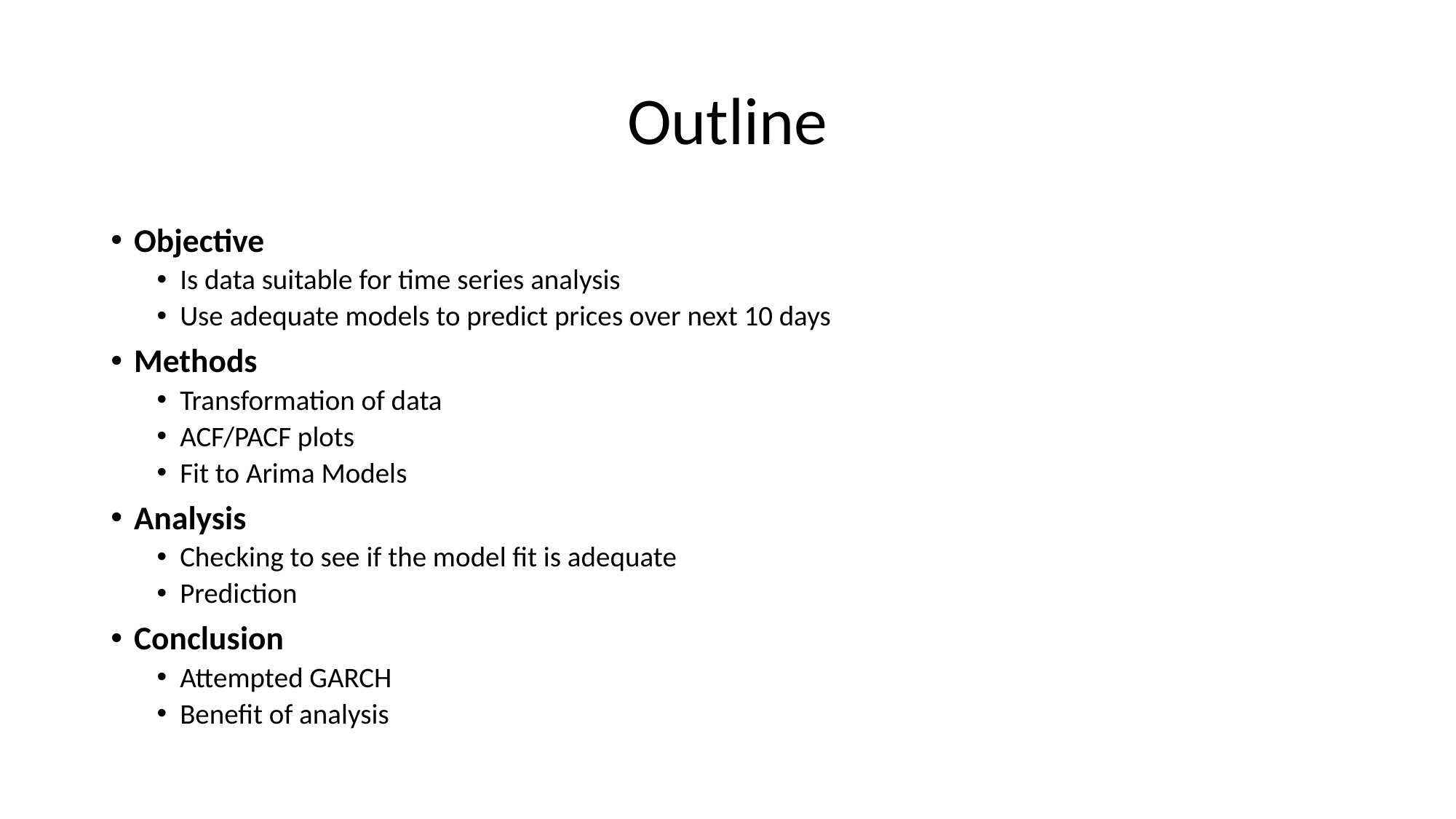

# Outline
Objective
Is data suitable for time series analysis
Use adequate models to predict prices over next 10 days
Methods
Transformation of data
ACF/PACF plots
Fit to Arima Models
Analysis
Checking to see if the model fit is adequate
Prediction
Conclusion
Attempted GARCH
Benefit of analysis